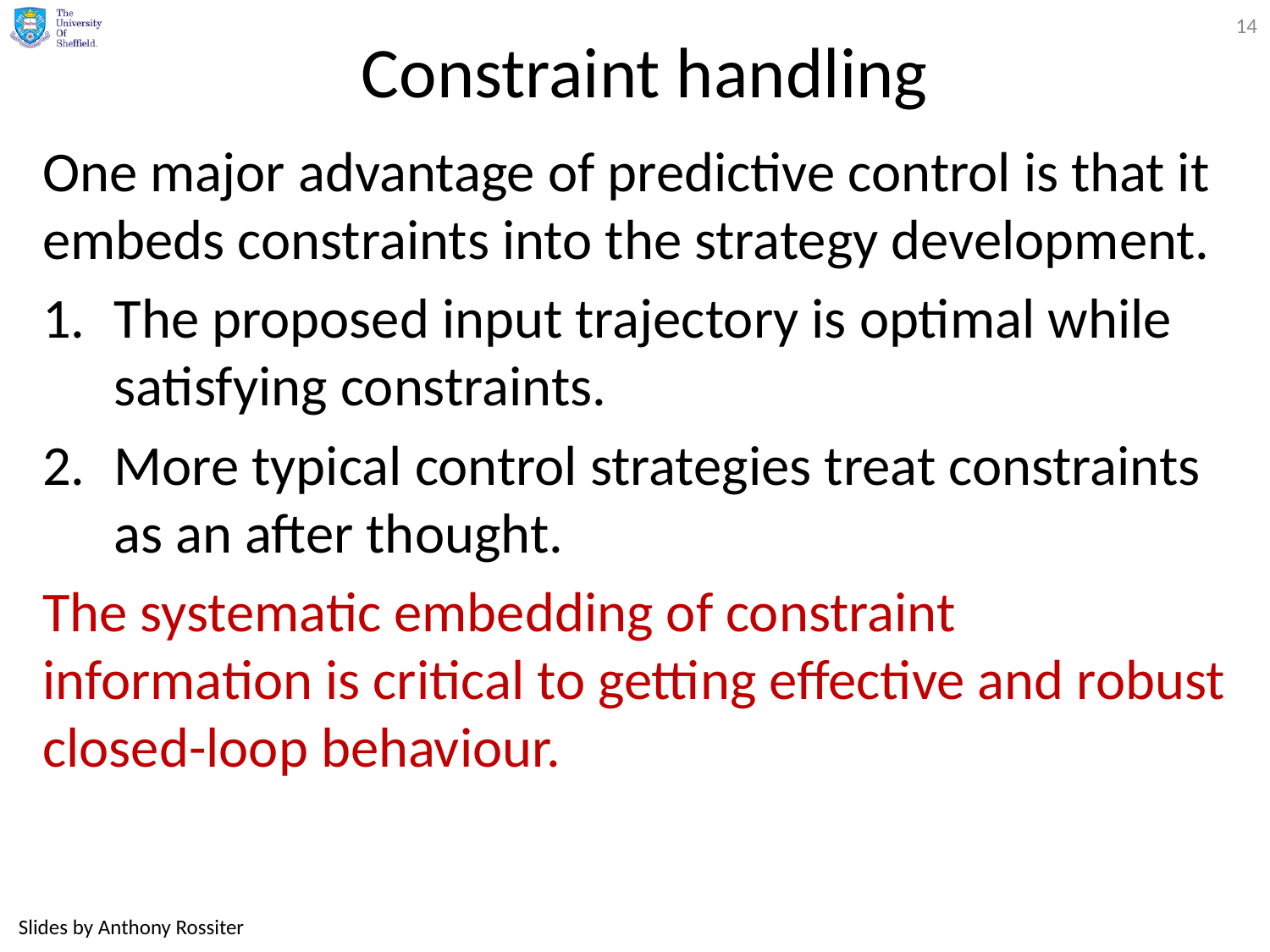

14
# Constraint handling
One major advantage of predictive control is that it embeds constraints into the strategy development.
The proposed input trajectory is optimal while satisfying constraints.
More typical control strategies treat constraints as an after thought.
The systematic embedding of constraint information is critical to getting effective and robust closed-loop behaviour.
Slides by Anthony Rossiter